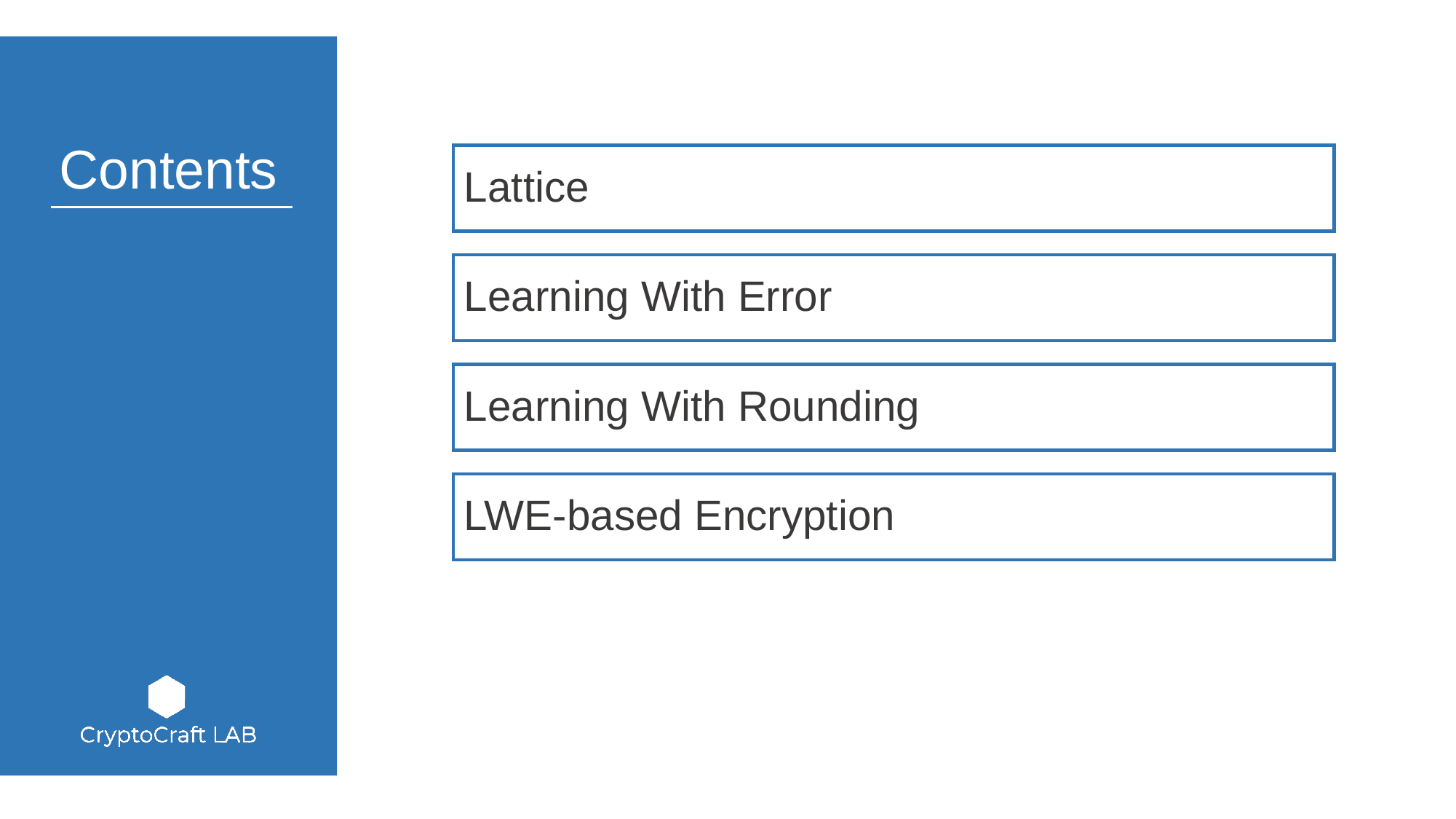

Lattice
Learning With Error
Learning With Rounding
LWE-based Encryption